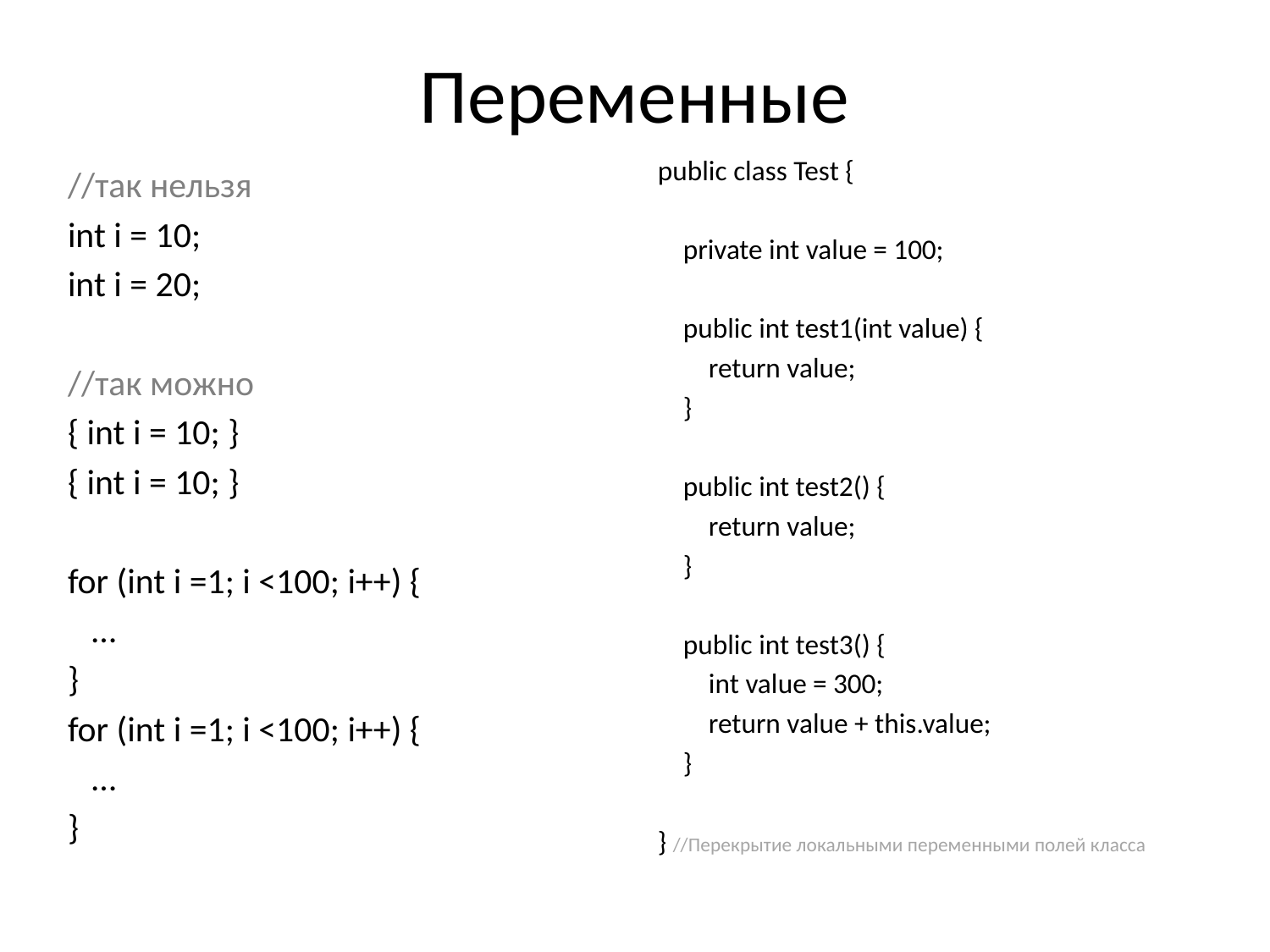

Переменные
public class Test {

    private int value = 100;

    public int test1(int value) {
        return value;
    }

    public int test2() {
        return value;
    }

    public int test3() {
        int value = 300;
        return value + this.value;
    }

} //Перекрытие локальными переменными полей класса
//так нельзя
int i = 10;
int i = 20;

//так можно
{ int i = 10; }
{ int i = 10; }

for (int i =1; i <100; i++) {
   …
}
for (int i =1; i <100; i++) {
   …
}